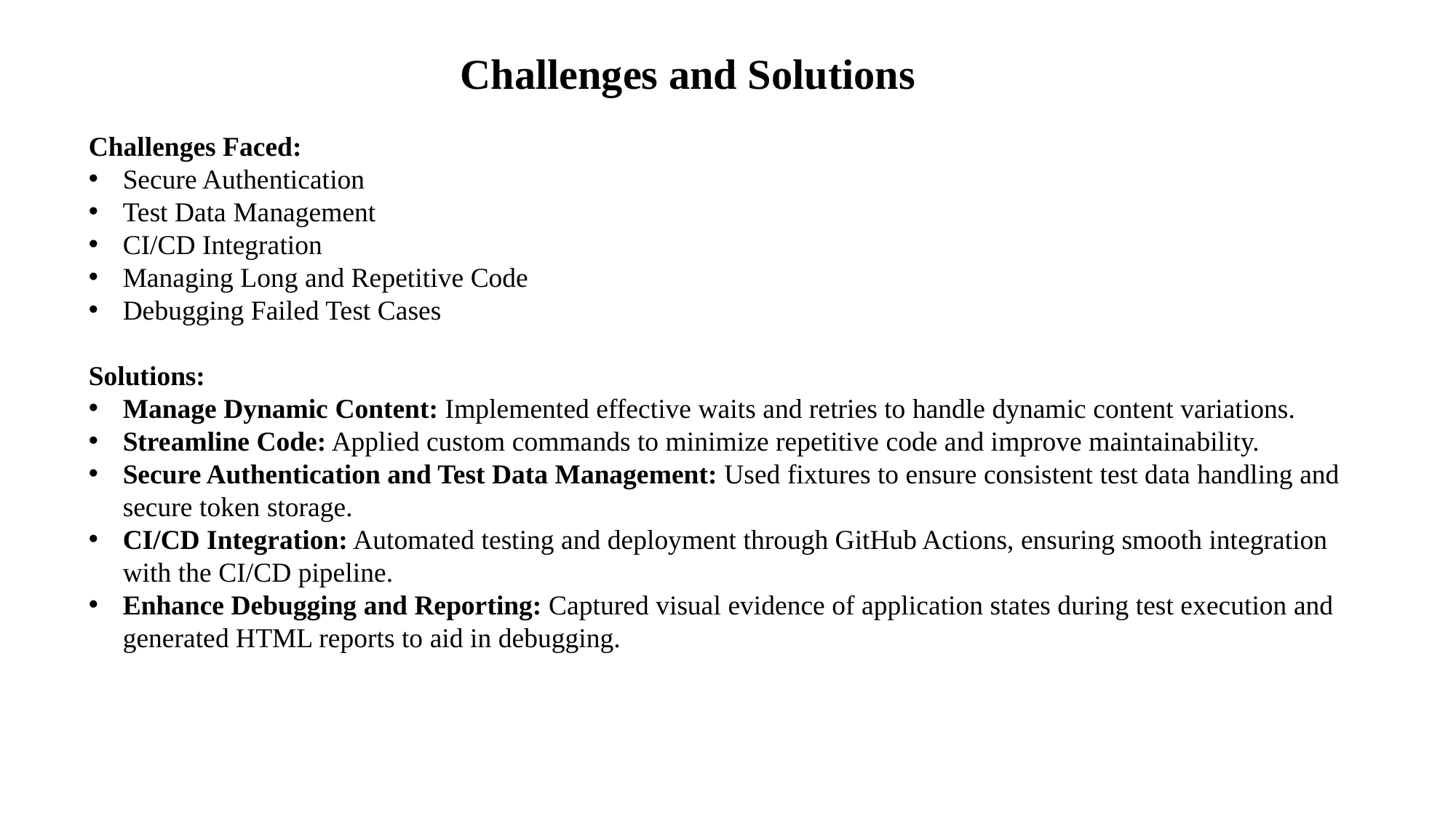

Challenges and Solutions
Challenges Faced:
Secure Authentication
Test Data Management
CI/CD Integration
Managing Long and Repetitive Code
Debugging Failed Test Cases

Solutions:
Manage Dynamic Content: Implemented effective waits and retries to handle dynamic content variations.
Streamline Code: Applied custom commands to minimize repetitive code and improve maintainability.
Secure Authentication and Test Data Management: Used fixtures to ensure consistent test data handling and secure token storage.
CI/CD Integration: Automated testing and deployment through GitHub Actions, ensuring smooth integration with the CI/CD pipeline.
Enhance Debugging and Reporting: Captured visual evidence of application states during test execution and generated HTML reports to aid in debugging.